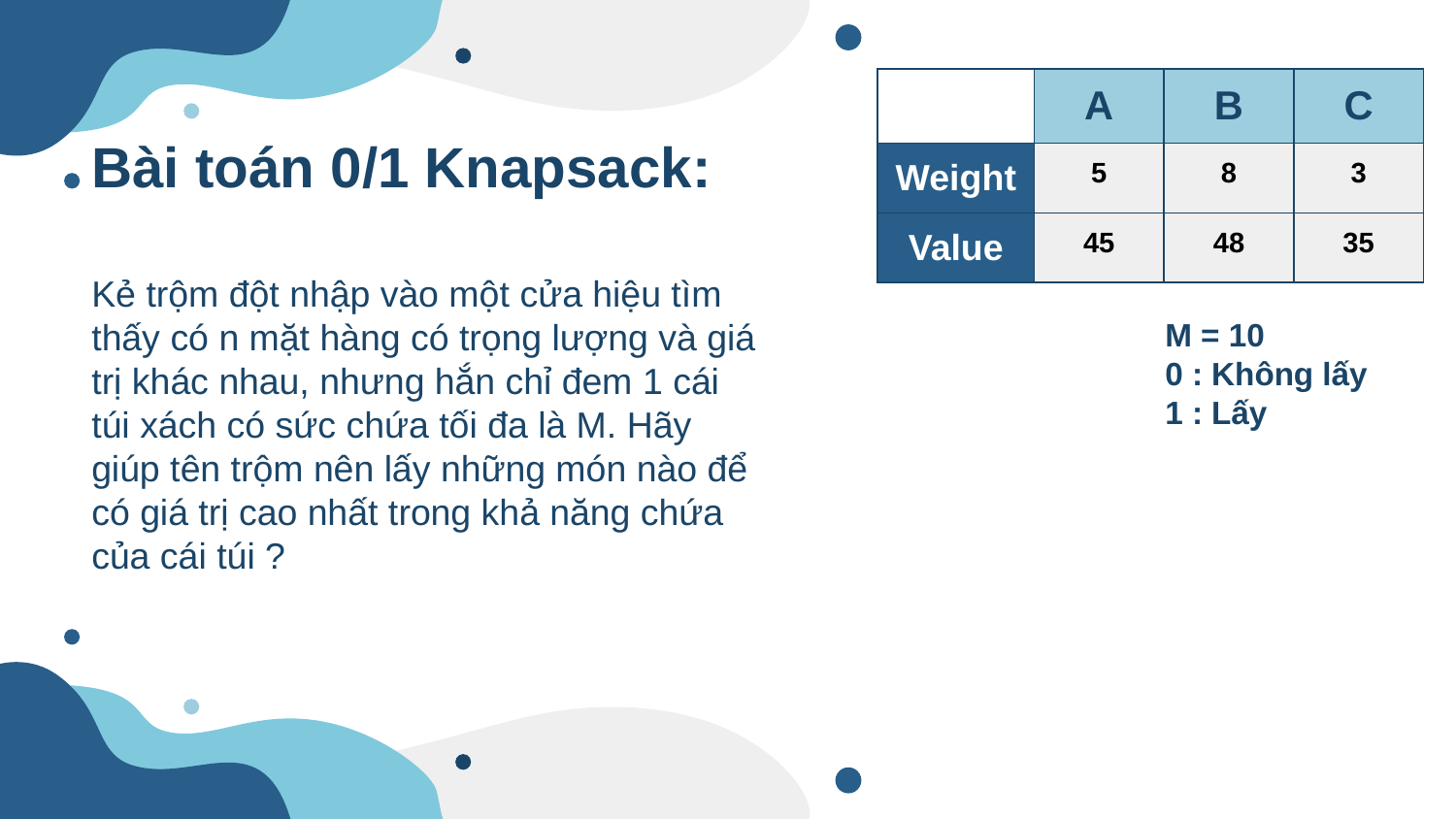

|  | A | B | C |
| --- | --- | --- | --- |
| Weight | 5 | 8 | 3 |
| Value | 45 | 48 | 35 |
M = 10
0 : Không lấy
1 : Lấy
# Bài toán 0/1 Knapsack:
Kẻ trộm đột nhập vào một cửa hiệu tìm thấy có n mặt hàng có trọng lượng và giá trị khác nhau, nhưng hắn chỉ đem 1 cái túi xách có sức chứa tối đa là M. Hãy giúp tên trộm nên lấy những món nào để có giá trị cao nhất trong khả năng chứa của cái túi ?